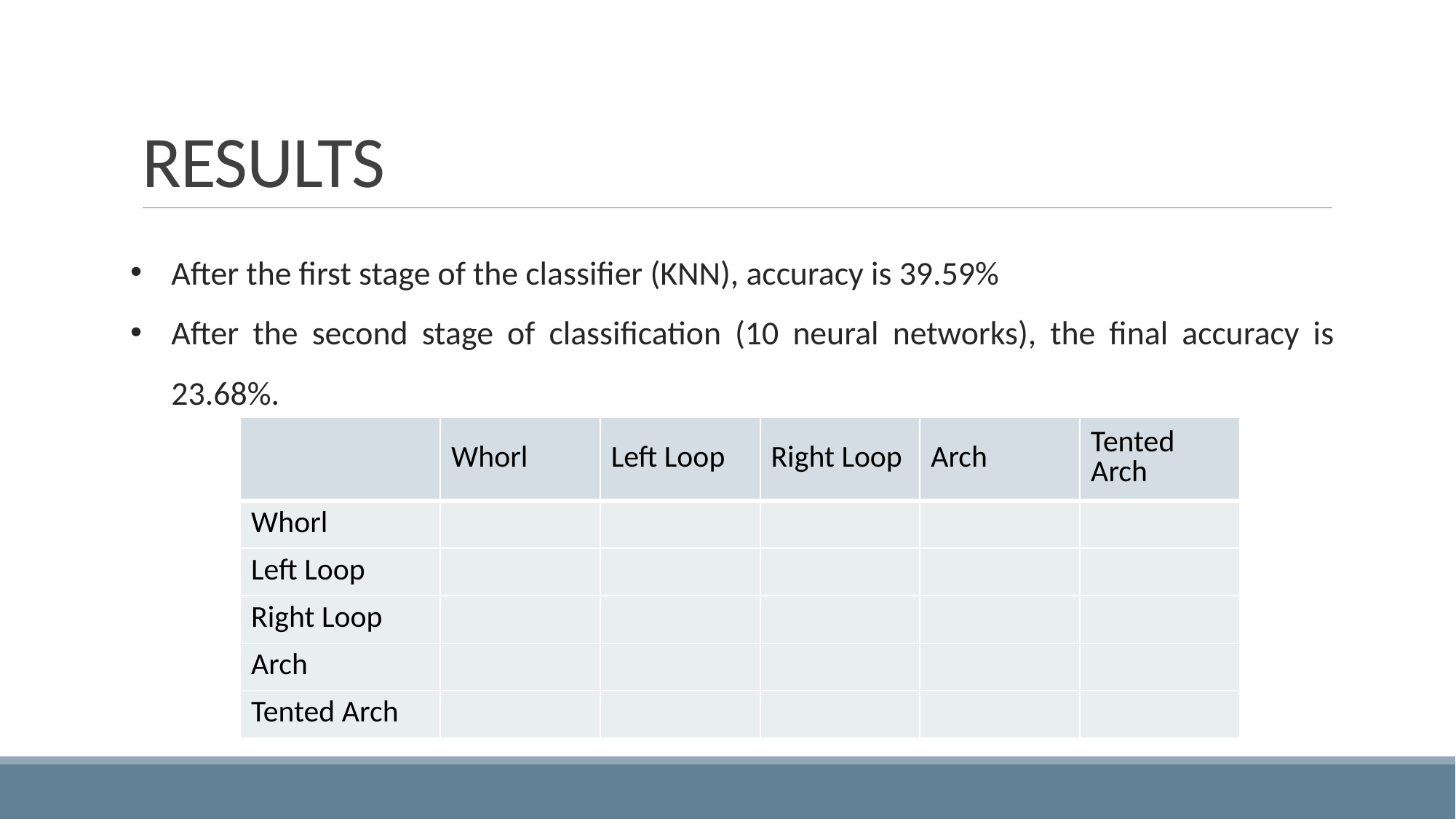

# RESULTS
After the first stage of the classifier (KNN), accuracy is 39.59%
After the second stage of classification (10 neural networks), the final accuracy is 23.68%.
|  | Whorl | Left Loop | Right Loop | Arch | Tented Arch |
| --- | --- | --- | --- | --- | --- |
| Whorl |  |  |  |  |  |
| Left Loop |  |  |  |  |  |
| Right Loop |  |  |  |  |  |
| Arch |  |  |  |  |  |
| Tented Arch |  |  |  |  |  |